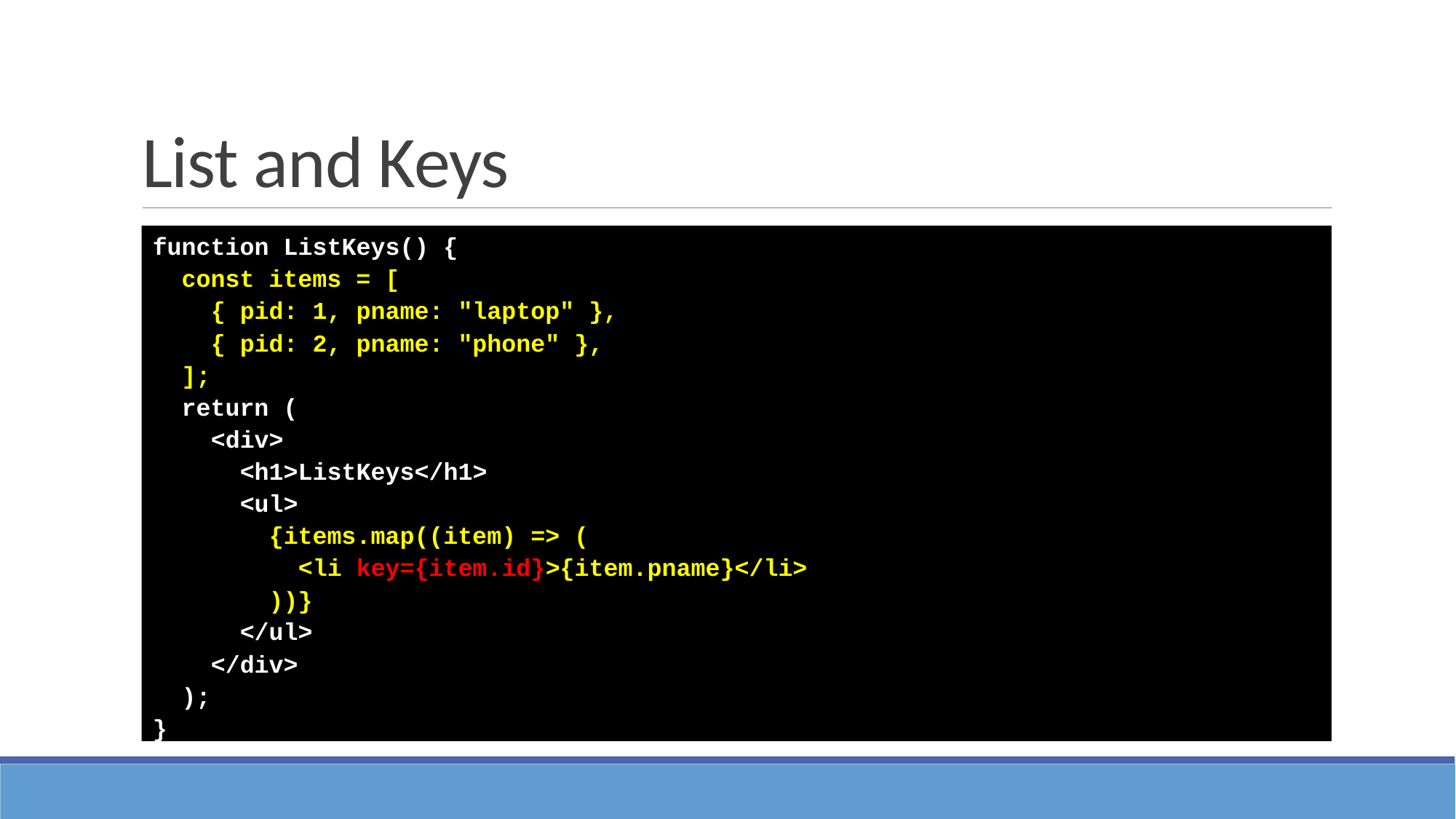

# List and Keys
function ListKeys() {
  const items = [
    { pid: 1, pname: "laptop" },
    { pid: 2, pname: "phone" },
  ];
  return (
    <div>
      <h1>ListKeys</h1>
      <ul>
        {items.map((item) => (
          <li key={item.id}>{item.pname}</li>
        ))}
      </ul>
    </div>
  );
}